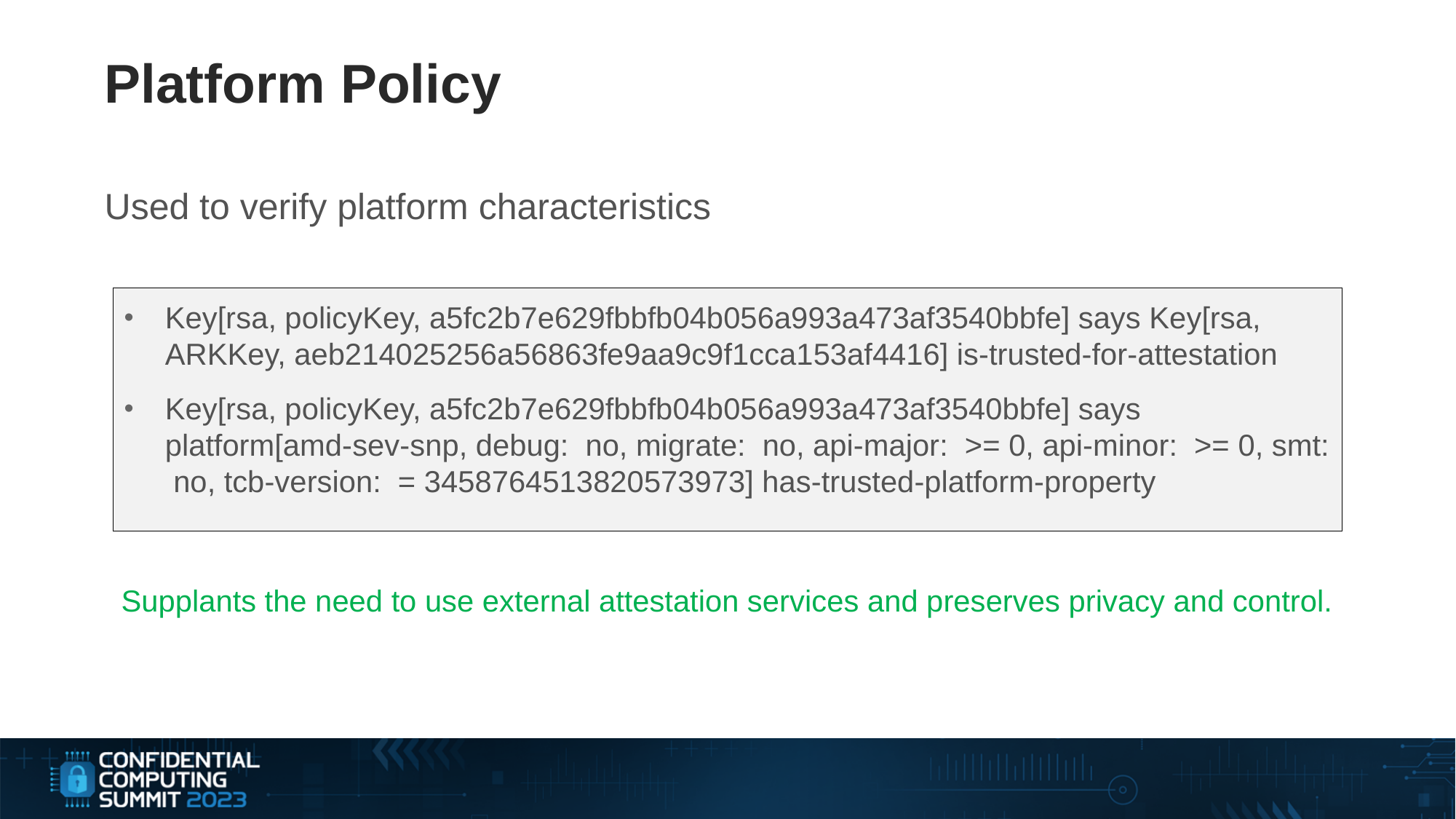

Platform Policy
Used to verify platform characteristics
Key[rsa, policyKey, a5fc2b7e629fbbfb04b056a993a473af3540bbfe] says Key[rsa, ARKKey, aeb214025256a56863fe9aa9c9f1cca153af4416] is-trusted-for-attestation
Key[rsa, policyKey, a5fc2b7e629fbbfb04b056a993a473af3540bbfe] says platform[amd-sev-snp, debug:  no, migrate:  no, api-major:  >= 0, api-minor:  >= 0, smt:  no, tcb-version:  = 3458764513820573973] has-trusted-platform-property

Supplants the need to use external attestation services and preserves privacy and control.